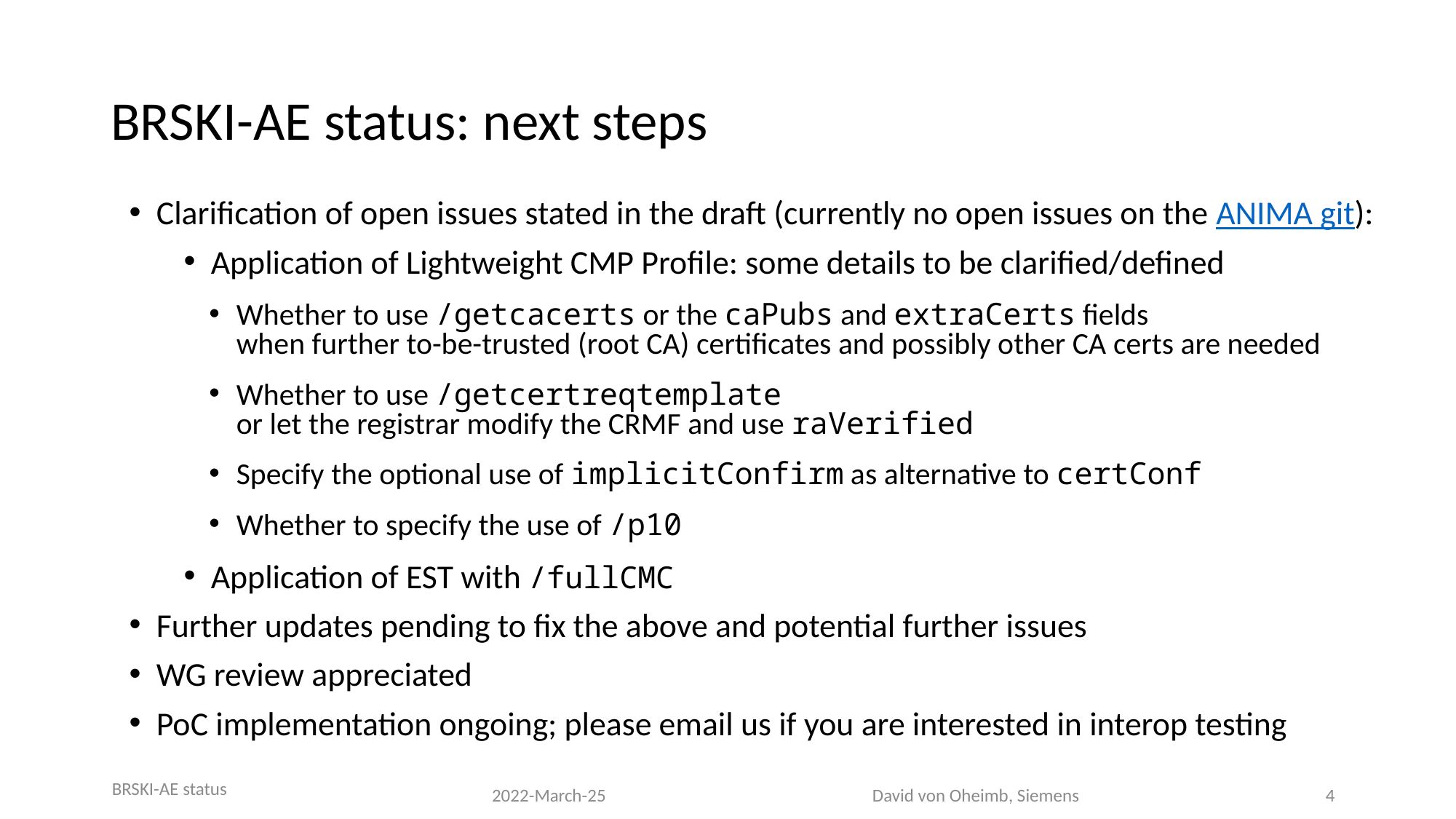

BRSKI-AE status: next steps
Clarification of open issues stated in the draft (currently no open issues on the ANIMA git):
Application of Lightweight CMP Profile: some details to be clarified/defined
Whether to use /getcacerts or the caPubs and extraCerts fields
when further to-be-trusted (root CA) certificates and possibly other CA certs are needed
Whether to use /getcertreqtemplate
or let the registrar modify the CRMF and use raVerified
Specify the optional use of implicitConfirm as alternative to certConf
Whether to specify the use of /p10
Application of EST with /fullCMC
Further updates pending to fix the above and potential further issues
WG review appreciated
PoC implementation ongoing; please email us if you are interested in interop testing